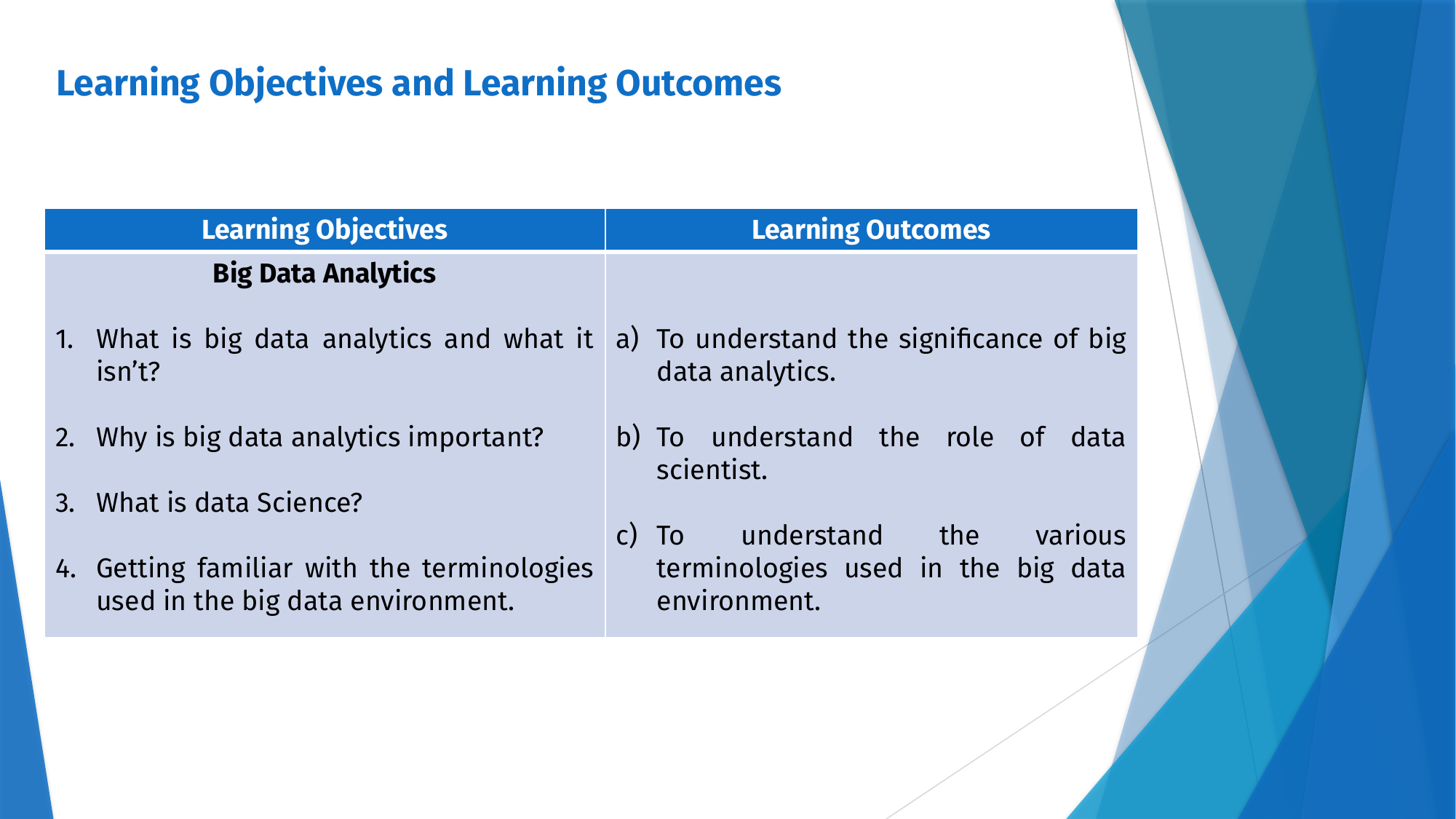

# Learning Objectives and Learning Outcomes
| Learning Objectives | Learning Outcomes |
| --- | --- |
| Big Data Analytics What is big data analytics and what it isn’t? Why is big data analytics important? What is data Science? Getting familiar with the terminologies used in the big data environment. | To understand the significance of big data analytics. To understand the role of data scientist. To understand the various terminologies used in the big data environment. |